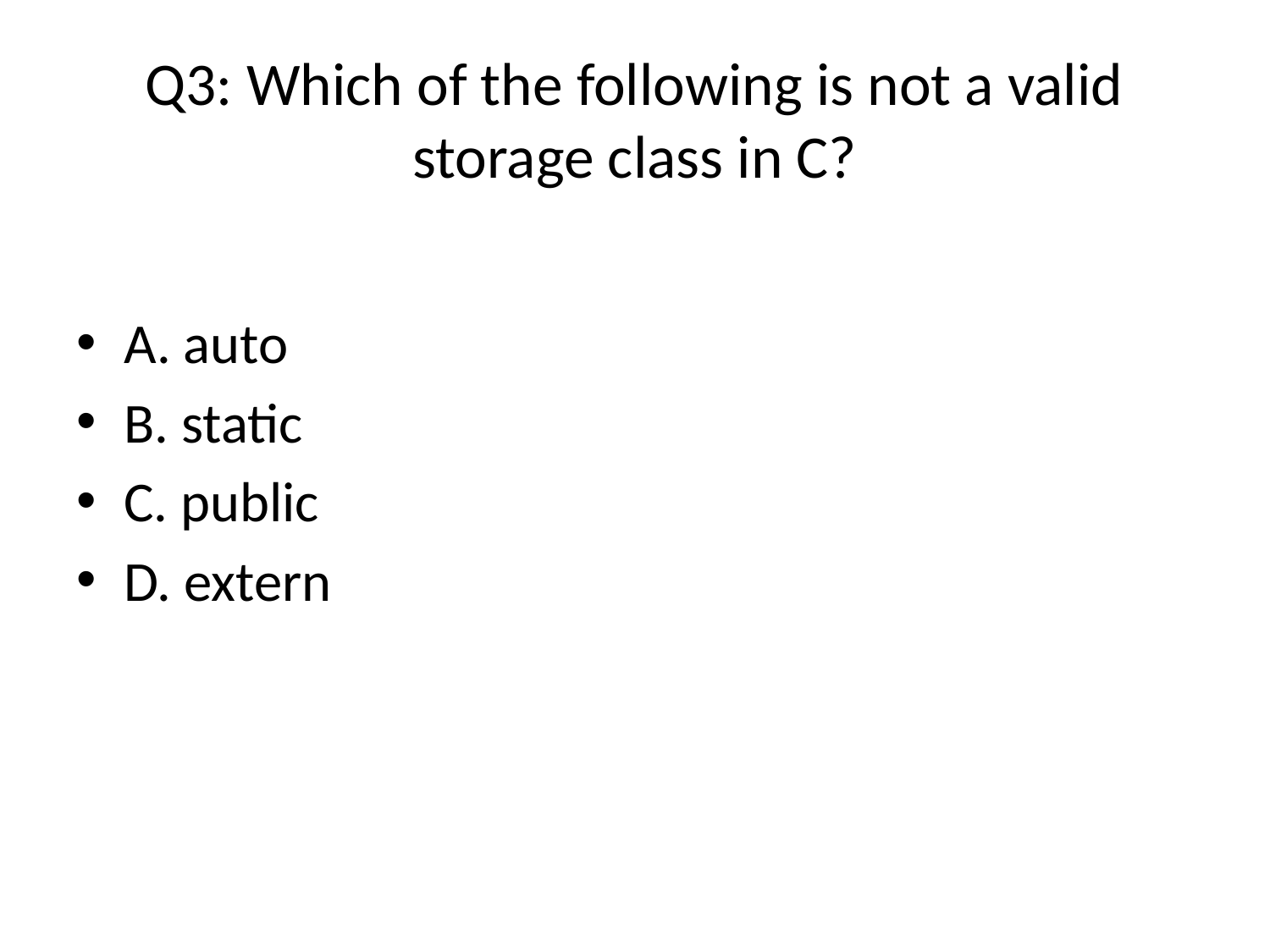

# Q3: Which of the following is not a valid storage class in C?

A. auto
B. static
C. public (Answer)
D. extern